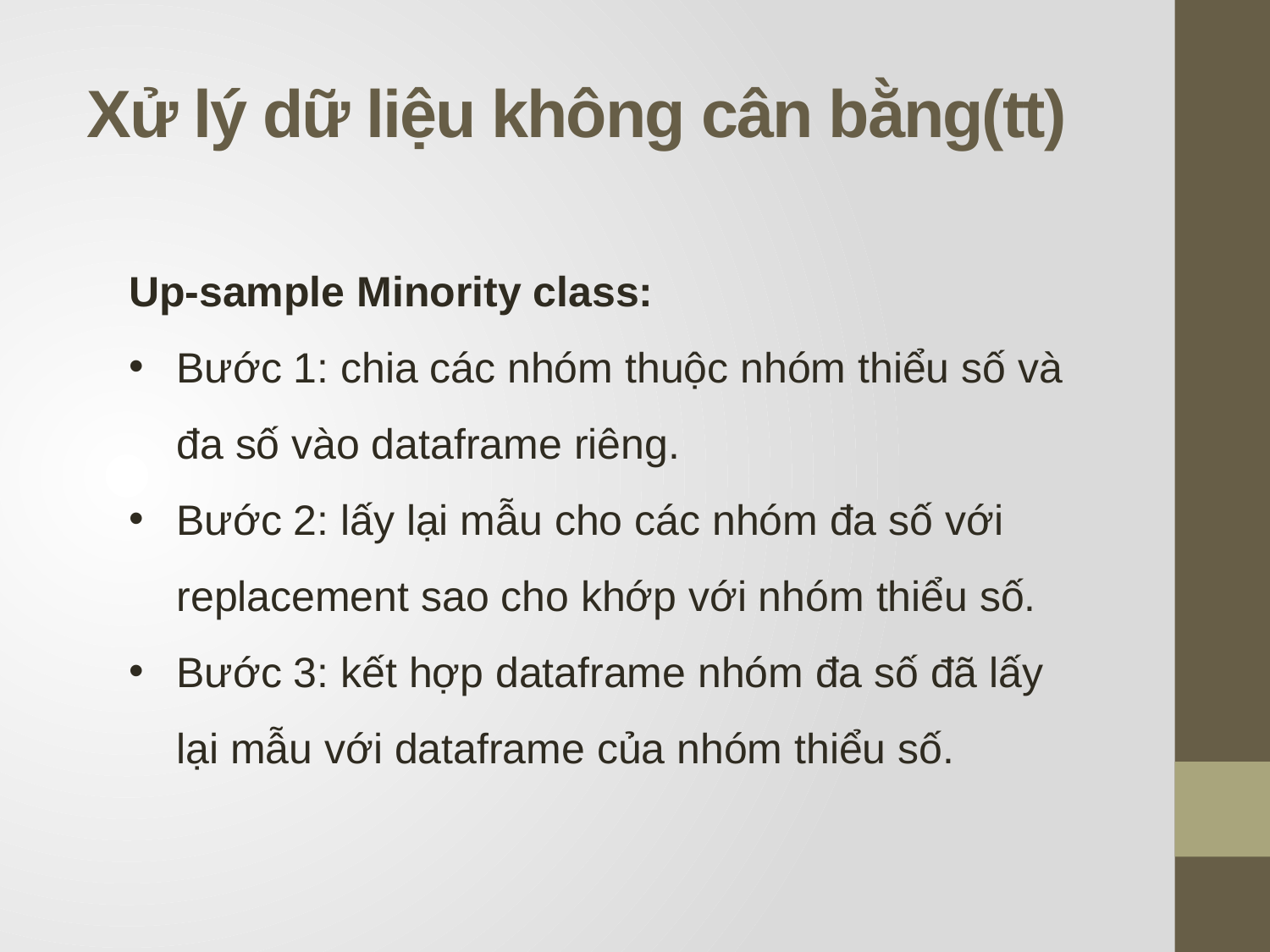

Xử lý dữ liệu không cân bằng(tt)
Up-sample Minority class:
Bước 1: chia các nhóm thuộc nhóm thiểu số và đa số vào dataframe riêng.
Bước 2: lấy lại mẫu cho các nhóm đa số với replacement sao cho khớp với nhóm thiểu số.
Bước 3: kết hợp dataframe nhóm đa số đã lấy lại mẫu với dataframe của nhóm thiểu số.